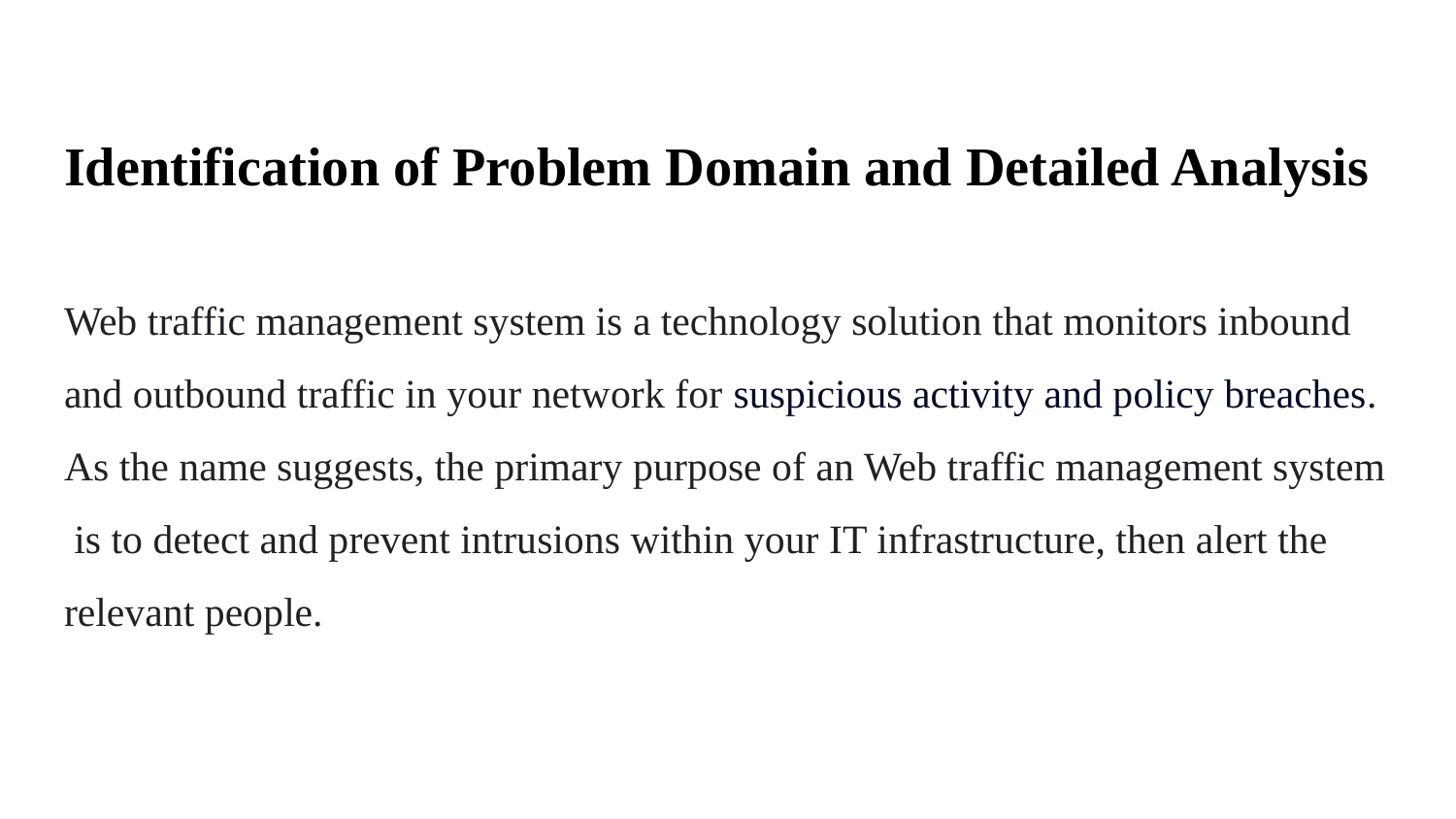

# Identification of Problem Domain and Detailed Analysis

Web traffic management system is a technology solution that monitors inbound and outbound traffic in your network for suspicious activity and policy breaches. As the name suggests, the primary purpose of an Web traffic management system  is to detect and prevent intrusions within your IT infrastructure, then alert the relevant people.